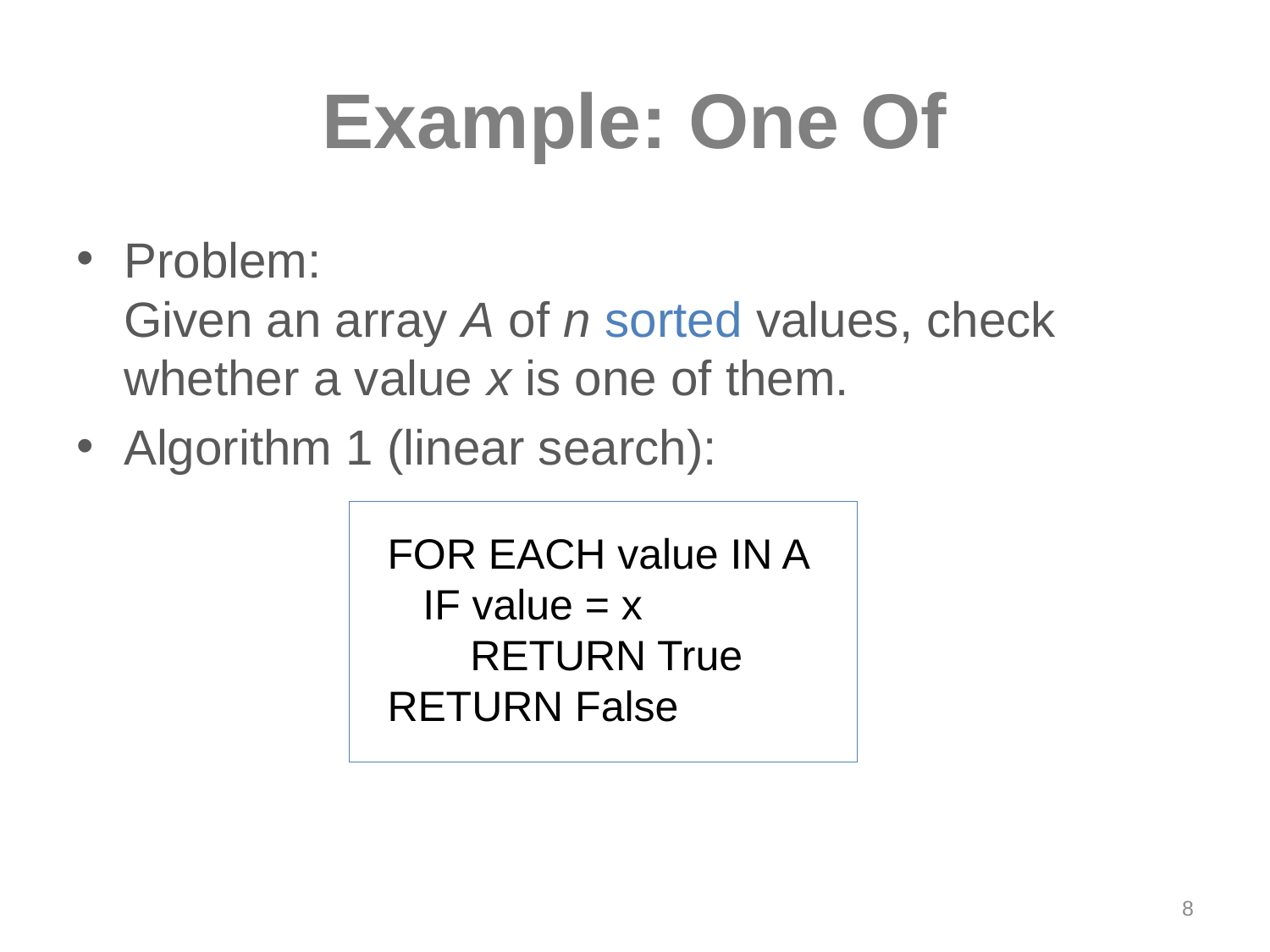

# Example: One Of
Problem:
Given an array A of n sorted values, check whether a value x is one of them.
Algorithm 1 (linear search):
FOR EACH value IN A
   IF value = x
       RETURN True
RETURN False

8